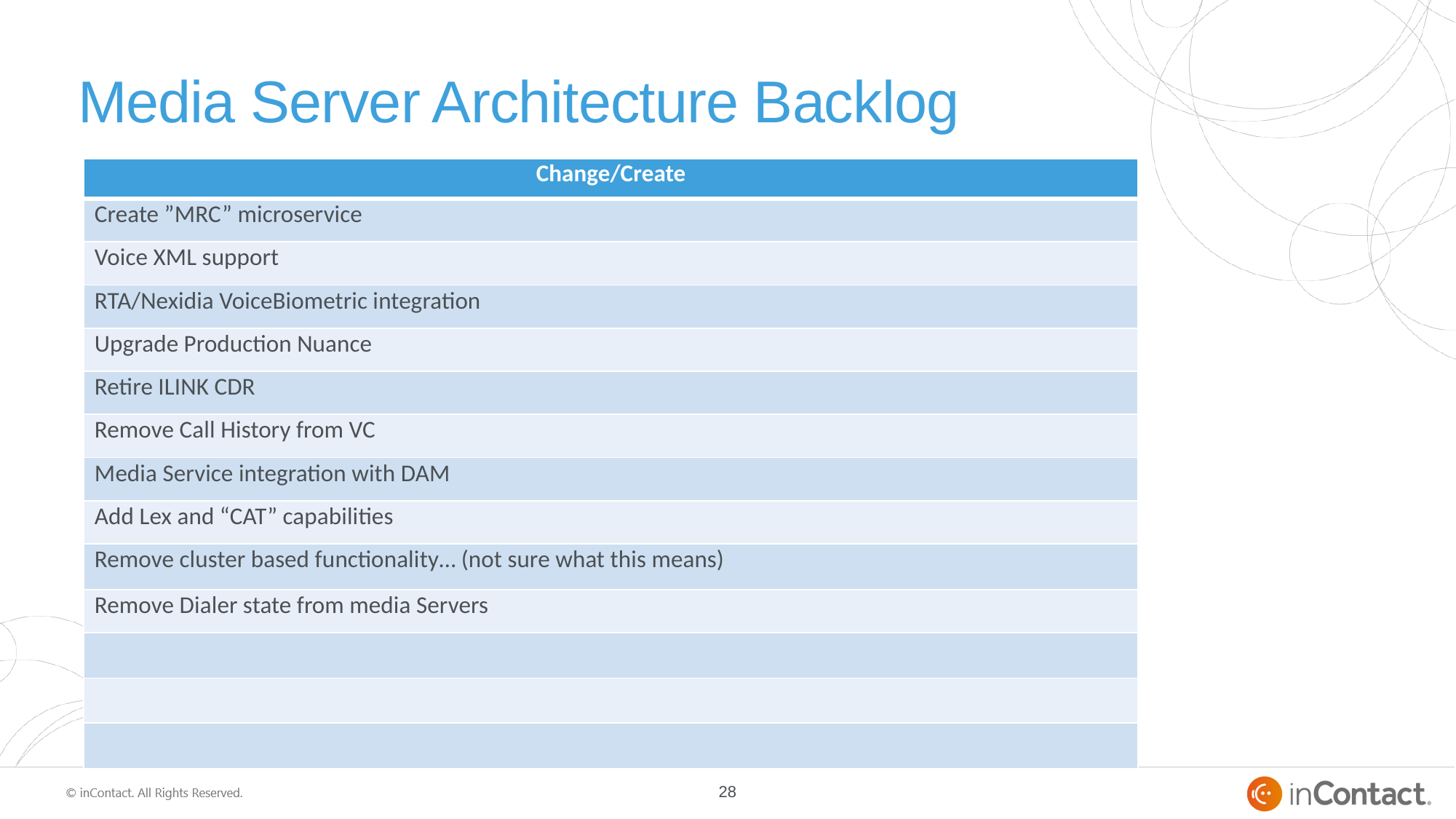

# Media Server Architecture Backlog
| Change/Create |
| --- |
| Create ”MRC” microservice |
| Voice XML support |
| RTA/Nexidia VoiceBiometric integration |
| Upgrade Production Nuance |
| Retire ILINK CDR |
| Remove Call History from VC |
| Media Service integration with DAM |
| Add Lex and “CAT” capabilities |
| Remove cluster based functionality… (not sure what this means) |
| Remove Dialer state from media Servers |
|  |
|  |
|  |
28